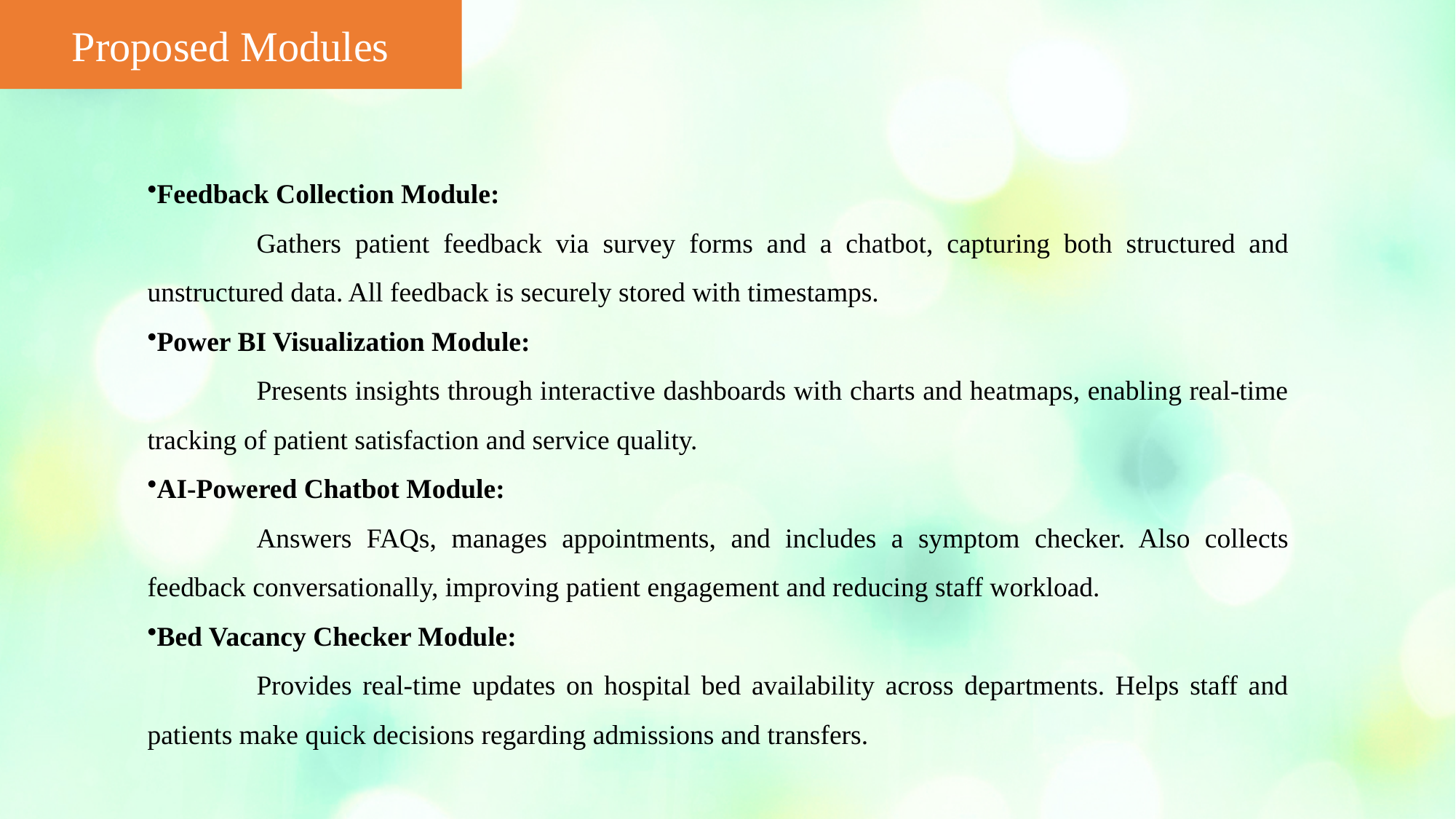

Proposed Modules
Feedback Collection Module:
	Gathers patient feedback via survey forms and a chatbot, capturing both structured and unstructured data. All feedback is securely stored with timestamps.
Power BI Visualization Module:
	Presents insights through interactive dashboards with charts and heatmaps, enabling real-time tracking of patient satisfaction and service quality.
AI-Powered Chatbot Module:
	Answers FAQs, manages appointments, and includes a symptom checker. Also collects feedback conversationally, improving patient engagement and reducing staff workload.
Bed Vacancy Checker Module:
	Provides real-time updates on hospital bed availability across departments. Helps staff and patients make quick decisions regarding admissions and transfers.